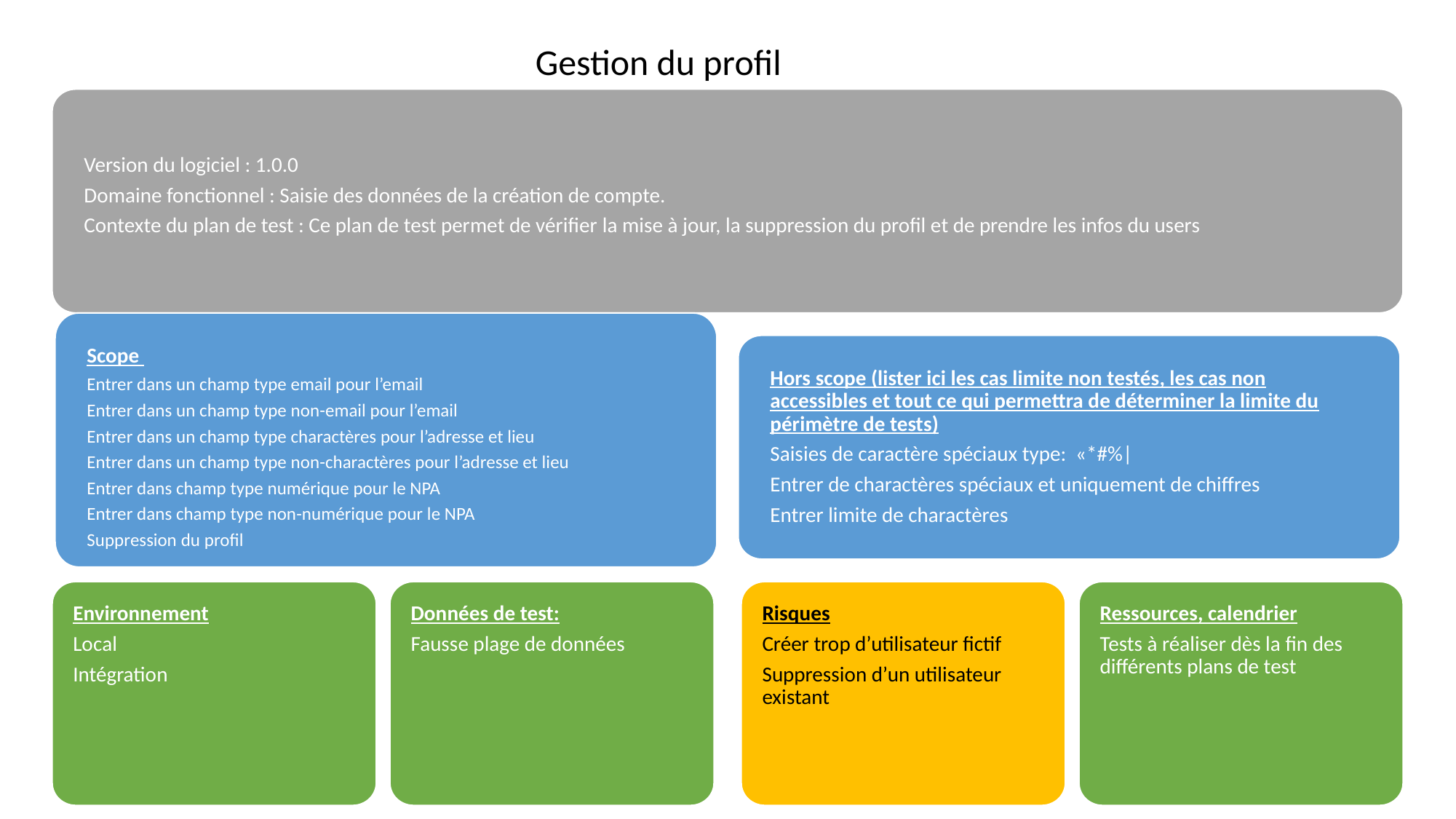

Gestion du profil

Version du logiciel : 1.0.0
Domaine fonctionnel : Saisie des données de la création de compte.
Contexte du plan de test : Ce plan de test permet de vérifier la mise à jour, la suppression du profil et de prendre les infos du users
Scope
Entrer dans un champ type email pour l’email
Entrer dans un champ type non-email pour l’email
Entrer dans un champ type charactères pour l’adresse et lieu
Entrer dans un champ type non-charactères pour l’adresse et lieu
Entrer dans champ type numérique pour le NPA
Entrer dans champ type non-numérique pour le NPA
Suppression du profil

Hors scope (lister ici les cas limite non testés, les cas non accessibles et tout ce qui permettra de déterminer la limite du périmètre de tests)
Saisies de caractère spéciaux type:  «*#%|
Entrer de charactères spéciaux et uniquement de chiffres
Entrer limite de charactères

Environnement
Local
Intégration
Données de test:
Fausse plage de données

Risques
Créer trop d’utilisateur fictif
Suppression d’un utilisateur existant
Ressources, calendrier
Tests à réaliser dès la fin des différents plans de test